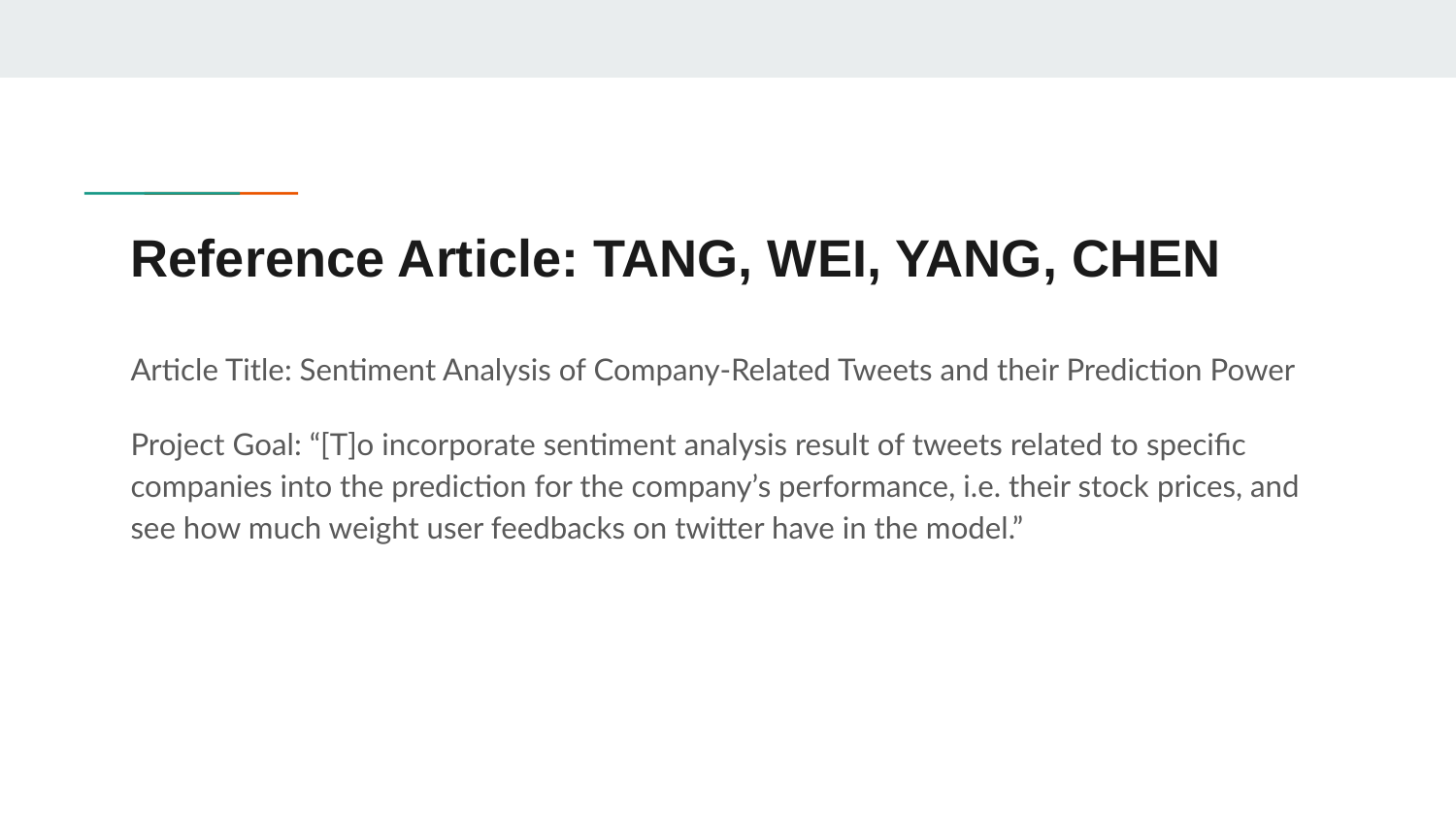

# Reference Article: TANG, WEI, YANG, CHEN
Article Title: Sentiment Analysis of Company-Related Tweets and their Prediction Power
Project Goal: “[T]o incorporate sentiment analysis result of tweets related to specific companies into the prediction for the company’s performance, i.e. their stock prices, and see how much weight user feedbacks on twitter have in the model.”